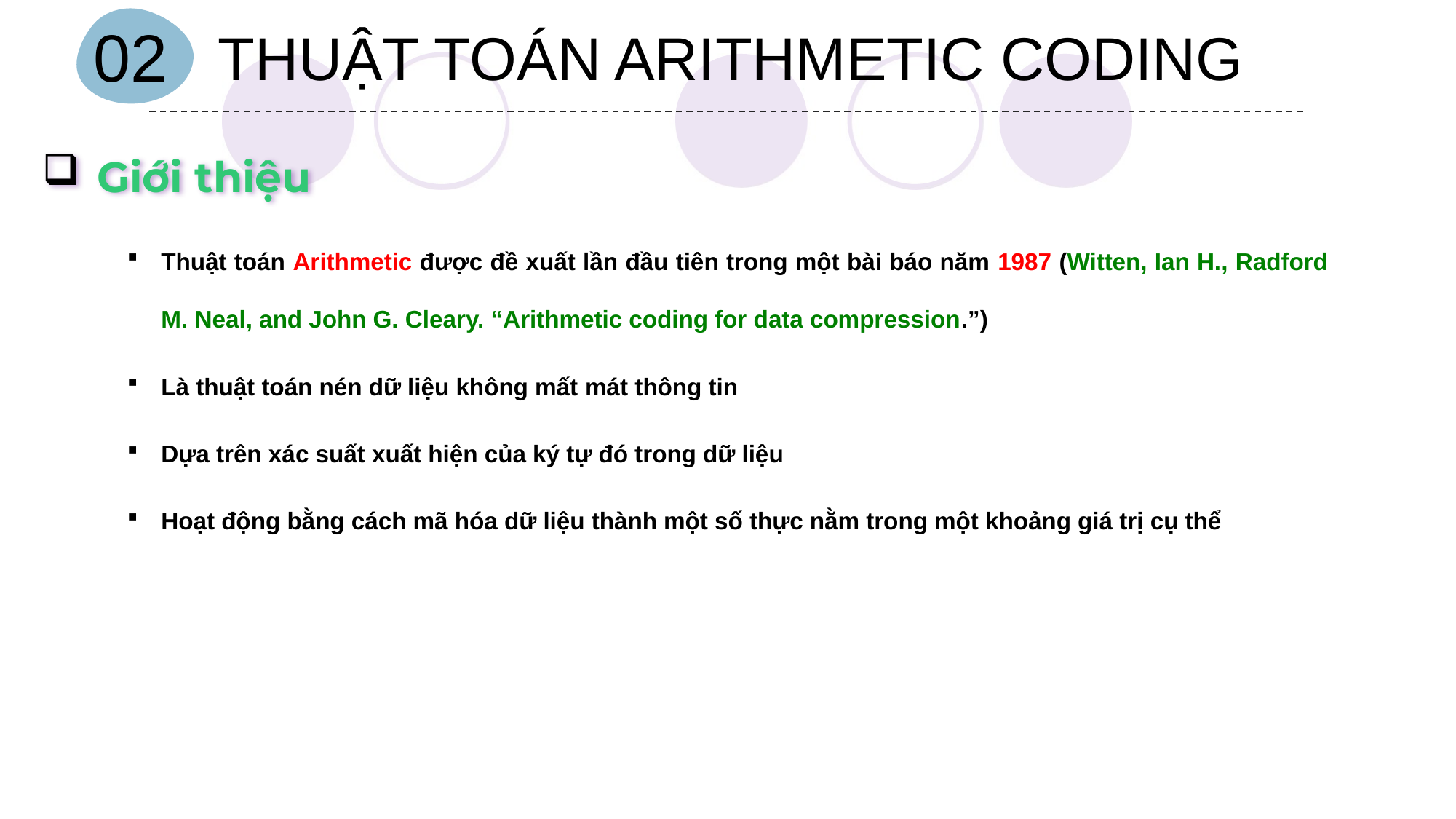

THUẬT TOÁN ARITHMETIC CODING
02
Giới thiệu
Thuật toán Arithmetic được đề xuất lần đầu tiên trong một bài báo năm 1987 (Witten, Ian H., Radford M. Neal, and John G. Cleary. “Arithmetic coding for data compression.”)
Là thuật toán nén dữ liệu không mất mát thông tin
Dựa trên xác suất xuất hiện của ký tự đó trong dữ liệu
Hoạt động bằng cách mã hóa dữ liệu thành một số thực nằm trong một khoảng giá trị cụ thể